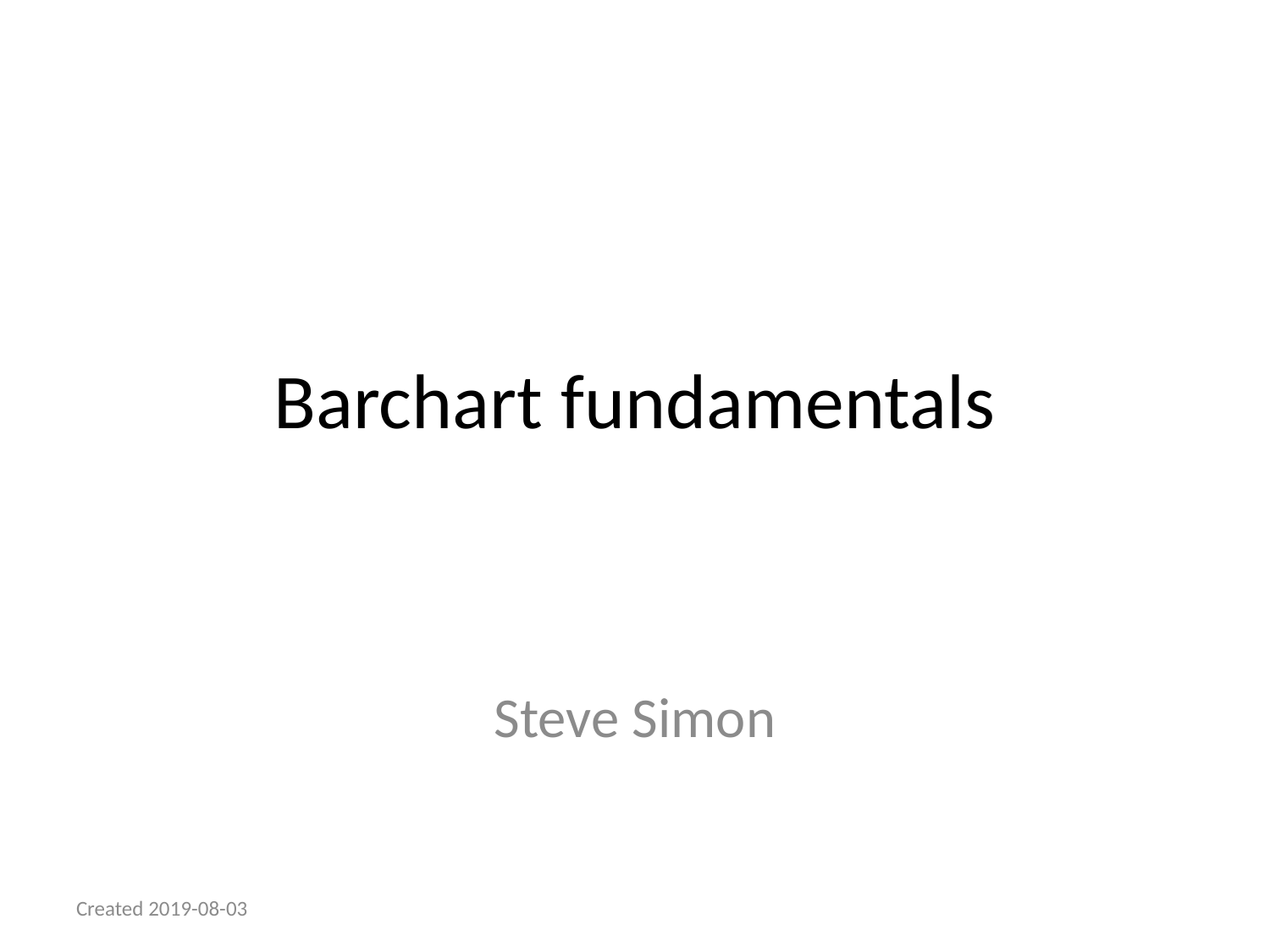

# Barchart fundamentals
Steve Simon
Created 2019-08-03